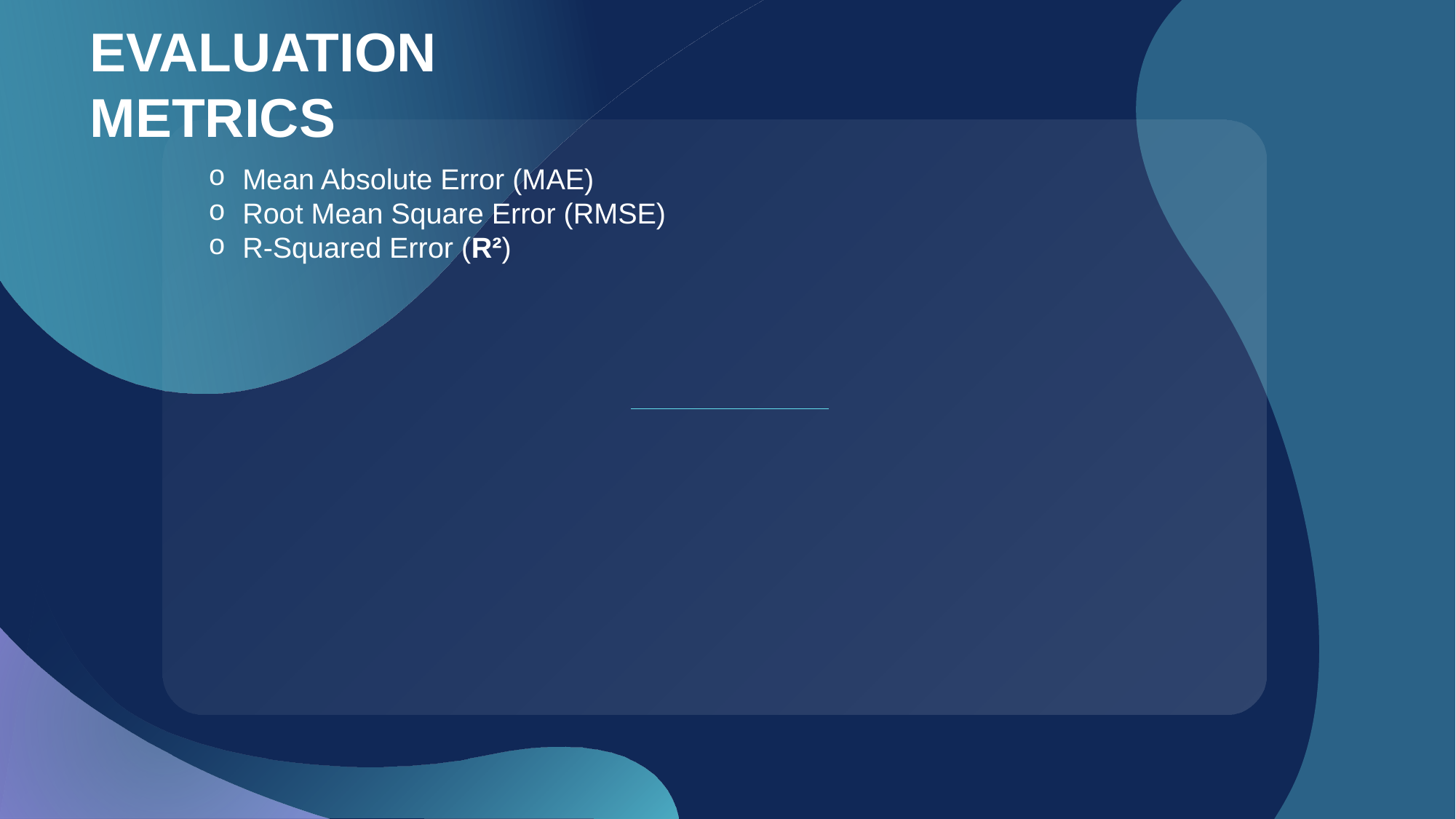

EVALUATION METRICS
Mean Absolute Error (MAE)
Root Mean Square Error (RMSE)
R-Squared Error (R²)